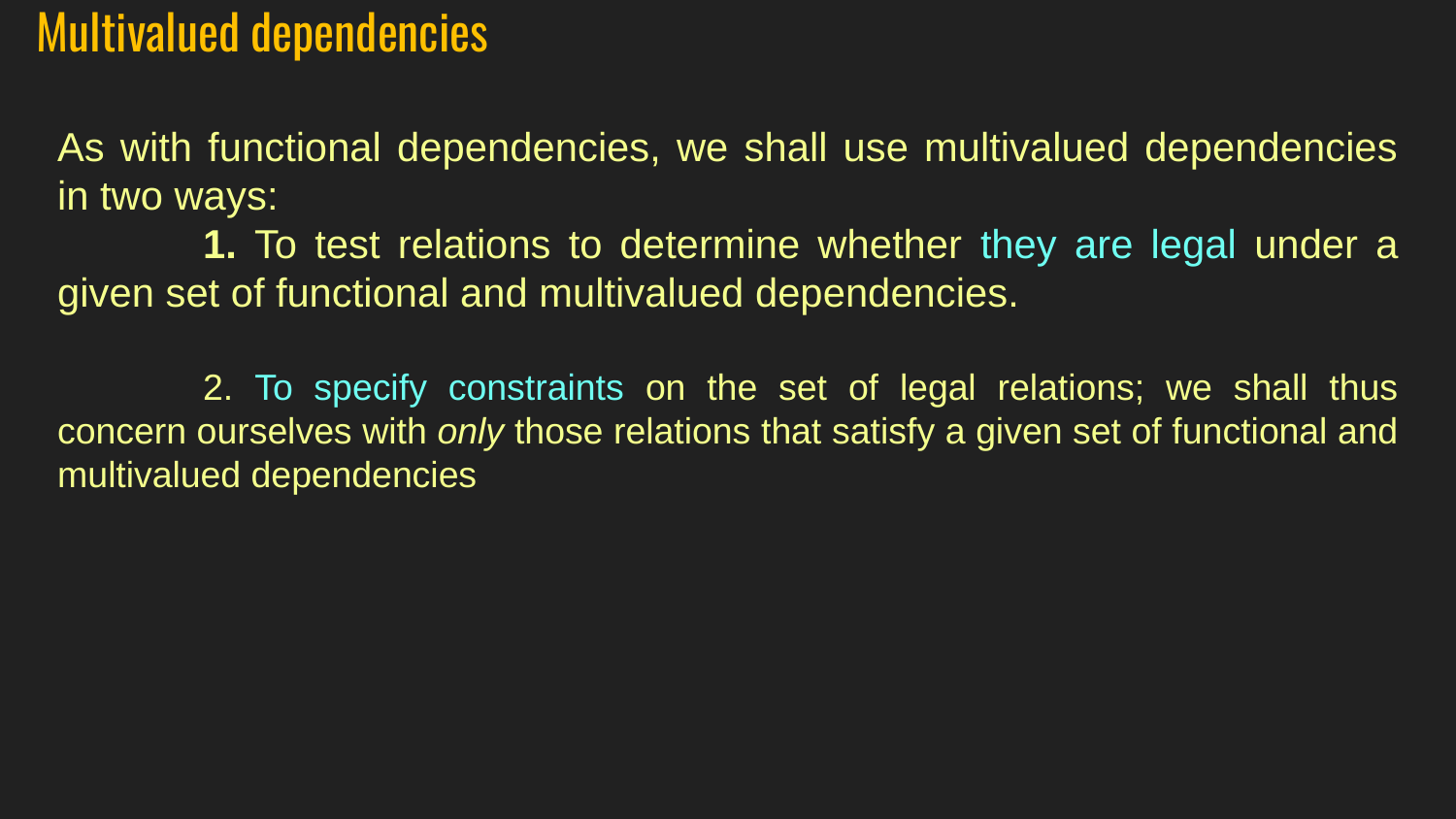

Multivalued dependencies
As with functional dependencies, we shall use multivalued dependencies in two ways:
	1. To test relations to determine whether they are legal under a given set of functional and multivalued dependencies.

	2. To specify constraints on the set of legal relations; we shall thus concern ourselves with only those relations that satisfy a given set of functional and multivalued dependencies